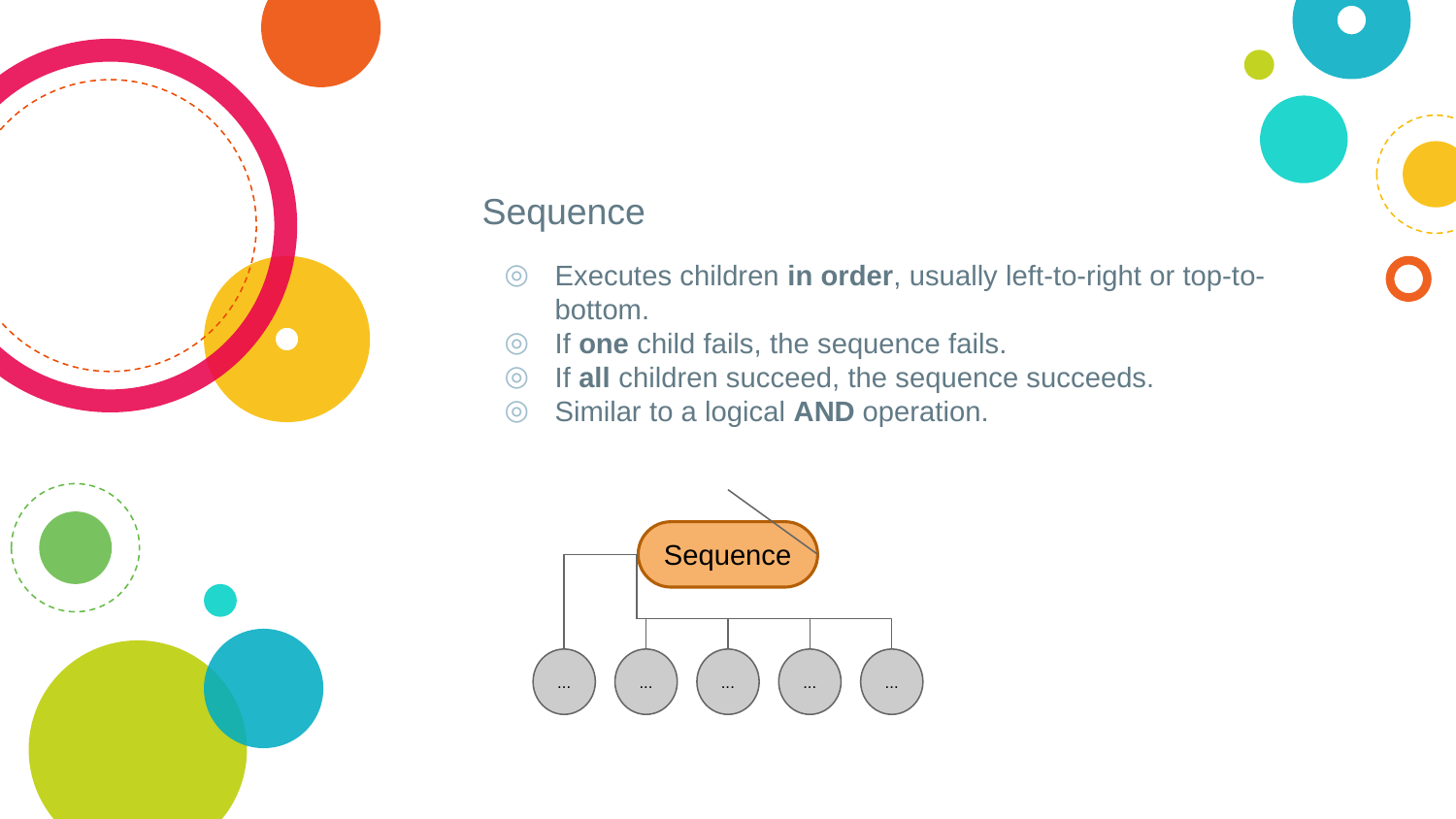

# Sequence
Executes children in order, usually left-to-right or top-to-bottom.
If one child fails, the sequence fails.
If all children succeed, the sequence succeeds.
Similar to a logical AND operation.

Sequence
...
...
...
...
...